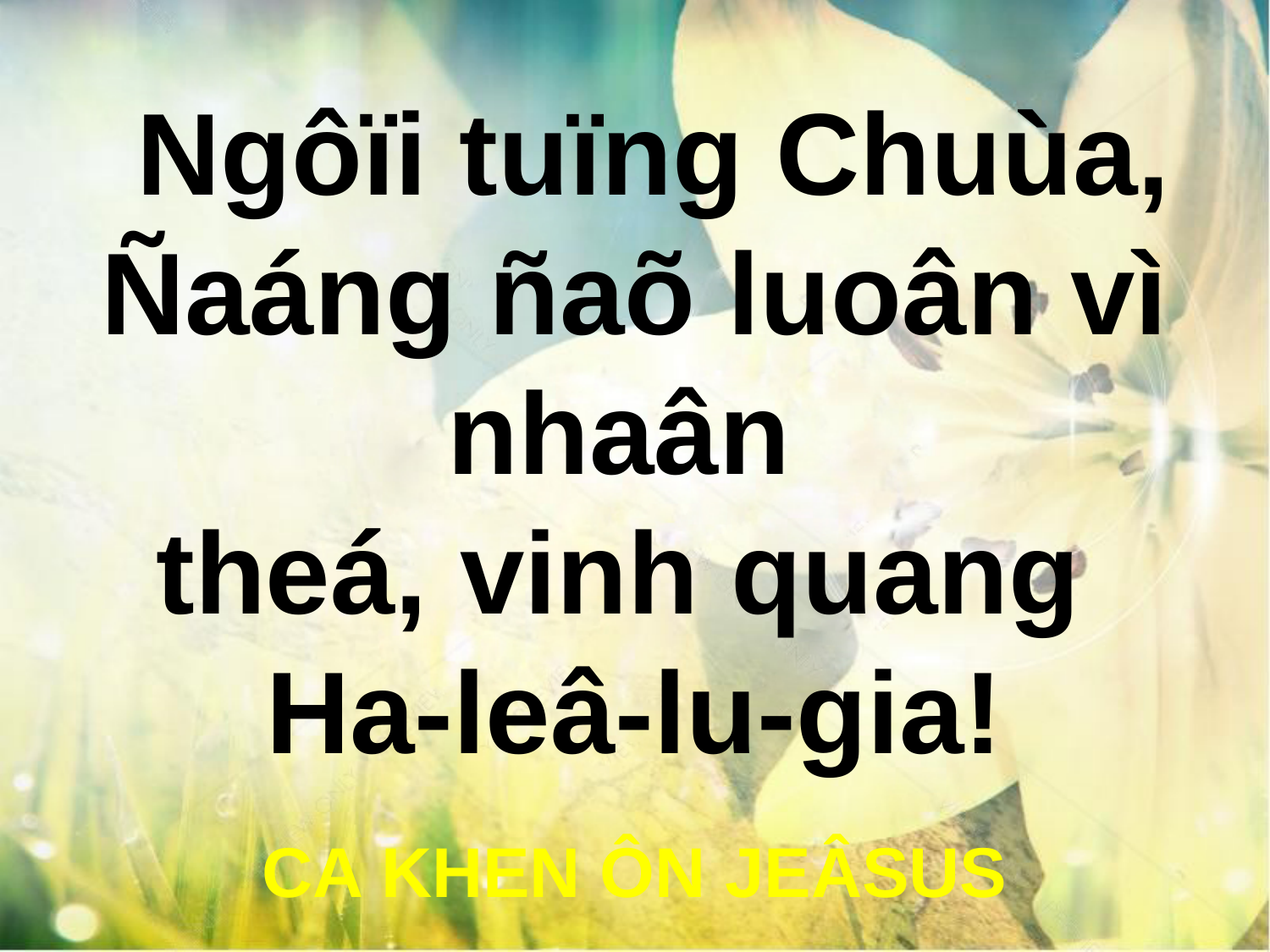

Ngôïi tuïng Chuùa, Ñaáng ñaõ luoân vì nhaân
theá, vinh quang
Ha-leâ-lu-gia!
CA KHEN ÔN JEÂSUS